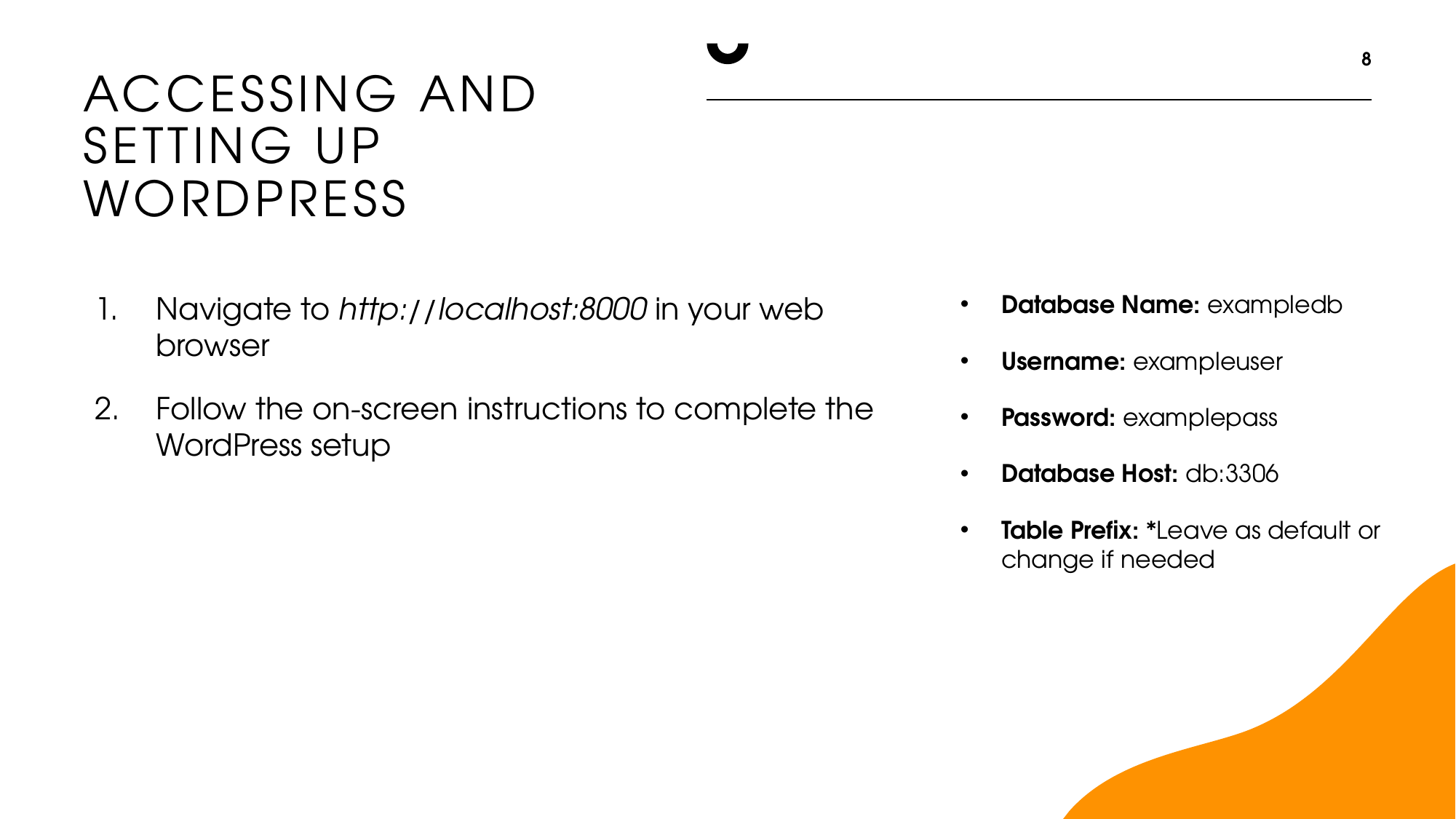

8
# Accessing and Setting Up WordPress
Navigate to http://localhost:8000 in your web browser
Follow the on-screen instructions to complete the WordPress setup

Database Name: exampledb
Username: exampleuser
Password: examplepass
Database Host: db:3306
Table Prefix: *Leave as default or change if needed